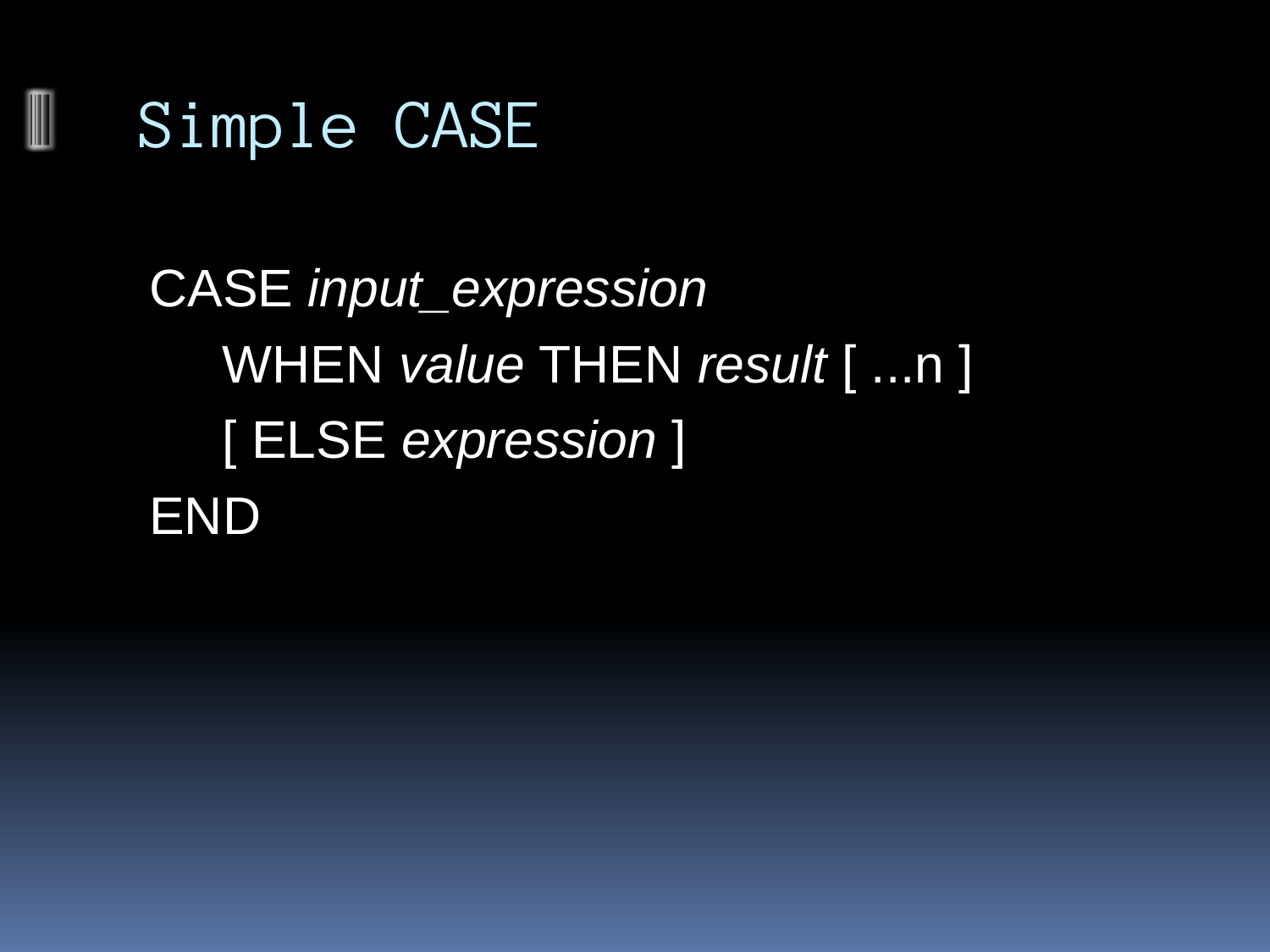

# Simple CASE
CASE input_expression
     WHEN value THEN result [ ...n ]
     [ ELSE expression ]
END